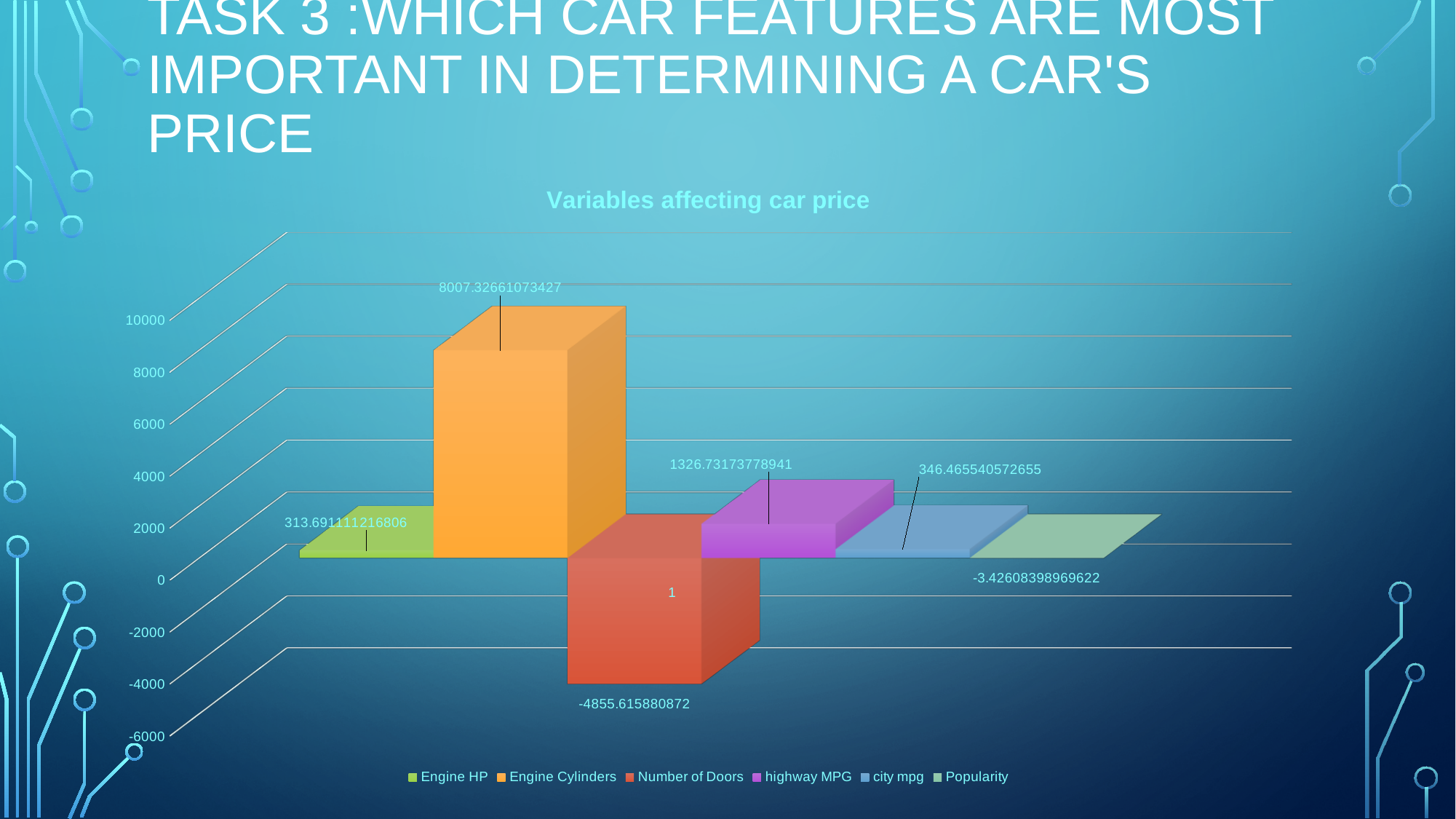

# Task 3 :Which car features are most important in determining a car's price

[unsupported chart]